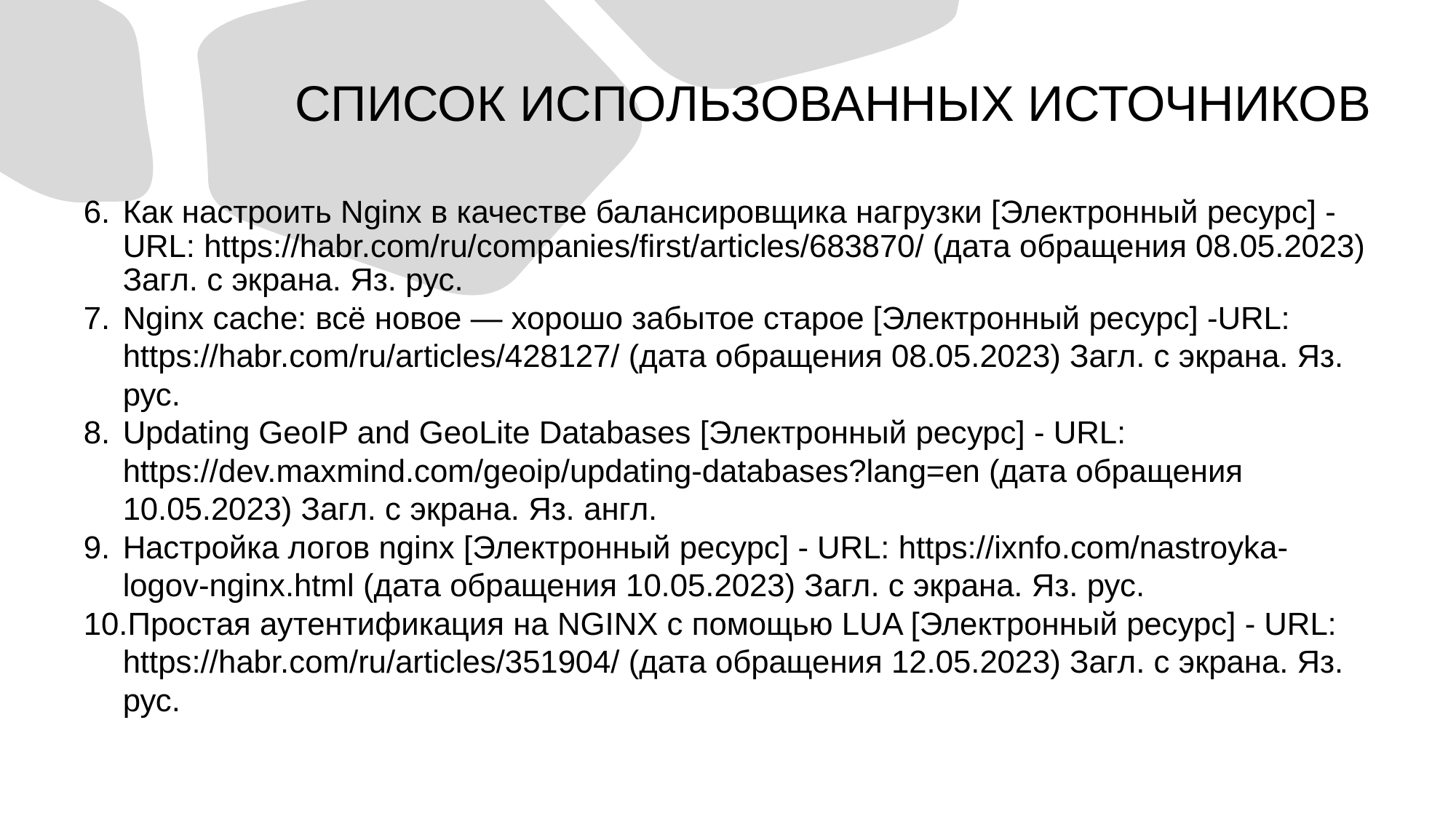

# СПИСОК ИСПОЛЬЗОВАННЫХ ИСТОЧНИКОВ
Как настроить Nginx в качестве балансировщика нагрузки [Электронный ресурс] - URL: https://habr.com/ru/companies/first/articles/683870/ (дата обращения 08.05.2023) Загл. с экрана. Яз. рус.
Nginx cache: всё новое — хорошо забытое старое [Электронный ресурс] -URL: https://habr.com/ru/articles/428127/ (дата обращения 08.05.2023) Загл. с экрана. Яз. рус.
Updating GeoIP and GeoLite Databases [Электронный ресурс] - URL: https://dev.maxmind.com/geoip/updating-databases?lang=en (дата обращения 10.05.2023) Загл. с экрана. Яз. англ.
Настройка логов nginx [Электронный ресурс] - URL: https://ixnfo.com/nastroyka-logov-nginx.html (дата обращения 10.05.2023) Загл. с экрана. Яз. рус.
Простая аутентификация на NGINX с помощью LUA [Электронный ресурс] - URL: https://habr.com/ru/articles/351904/ (дата обращения 12.05.2023) Загл. с экрана. Яз. рус.